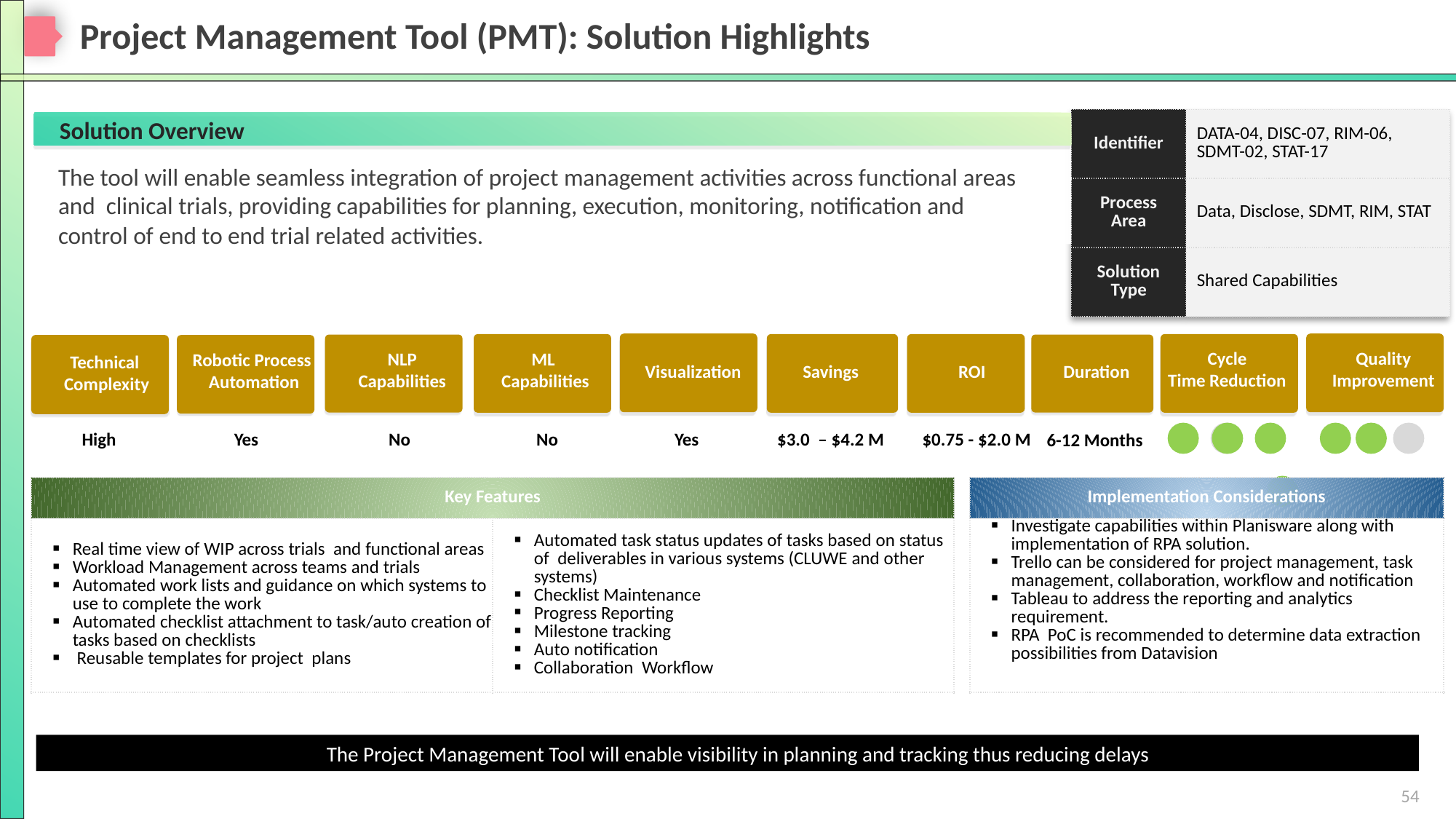

# Project Management Tool (PMT): Solution Highlights
Solution Overview
| Identifier | DATA-04, DISC-07, RIM-06, SDMT-02, STAT-17 |
| --- | --- |
| Process Area | Data, Disclose, SDMT, RIM, STAT |
| Solution Type | Shared Capabilities |

The tool will enable seamless integration of project management activities across functional areas and  clinical trials, providing capabilities for planning, execution, monitoring, notification and control of end to end trial related activities.

Duration
6-12 Months

Cycle
Time Reduction
Quality
Improvement
ML
Capabilities
NLP
Capabilities
Robotic Process
Automation
Technical
Complexity
Visualization
Savings
ROI
High
Yes
No
No
Yes
$3.0  – $4.2 M
$0.75 - $2.0 M

| Key Features |  |
| --- | --- |
| Real time view of WIP across trials and functional areas Workload Management across teams and trials Automated work lists and guidance on which systems to use to complete the work Automated checklist attachment to task/auto creation of tasks based on checklists Reusable templates for project plans | Automated task status updates of tasks based on status of deliverables in various systems (CLUWE and other systems) Checklist Maintenance Progress Reporting Milestone tracking Auto notification Collaboration Workflow |
| Implementation Considerations |
| --- |
| Investigate capabilities within Planisware along with implementation of RPA solution. Trello can be considered for project management, task management, collaboration, workflow and notification Tableau to address the reporting and analytics requirement. RPA PoC is recommended to determine data extraction possibilities from Datavision |
The Project Management Tool will enable visibility in planning and tracking thus reducing delays
54